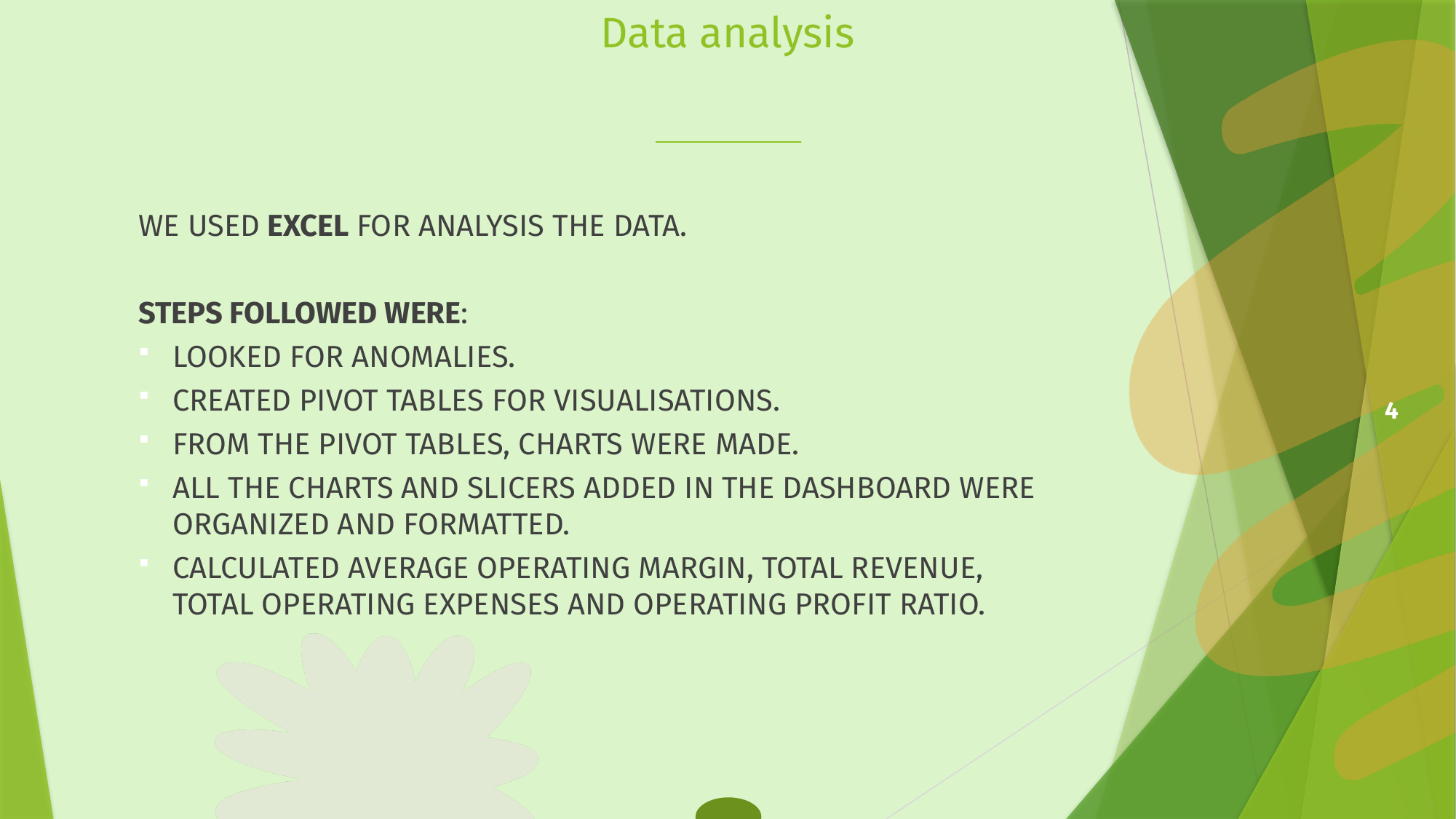

# Data analysis
We used excel for analysis the data.

Steps followed were:
Looked for anomalies.
Created pivot tables for visualisations.
From the pivot tables, charts were made.
All the charts and slicers added in the dashboard were organized and formatted.
Calculated average operating margin, total revenue, total operating expenses and operating profit ratio.
4